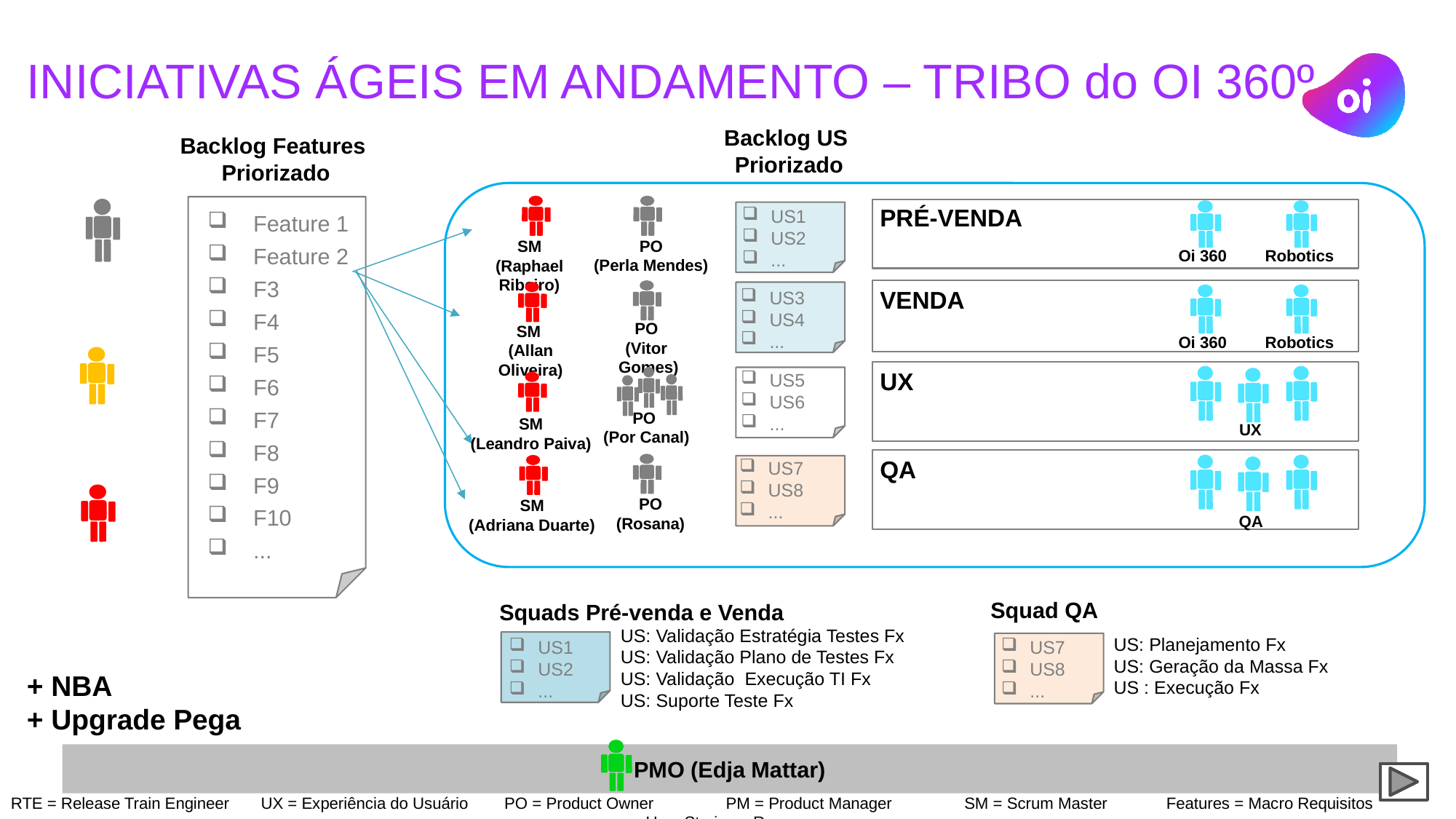

# INICIATIVAS ÁGEIS EM ANDAMENTO – TRIBO do OI 360º
PMO (Edja Mattar)
Backlog US
Priorizado
Backlog Features
Priorizado

PRÉ-VENDA

Oi 360
Robotics

US1
US2
...

Feature 1
Feature 2
F3
F4
F5
F6
F7
F8
F9
F10
...
PO
(Perla Mendes)
SM
(Raphael Ribeiro)
VENDA

Oi 360
Robotics

US3
US4
...

PO
(Vitor  Gomes)
SM
(Allan Oliveira)

UX

US5
US6
...

PO
(Por Canal)
SM
(Leandro Paiva)
UX
QA

US7
US8
...

PO
(Rosana)
SM
(Adriana Duarte)
QA
Squad QA
Squads Pré-venda e Venda
US: Validação Estratégia Testes Fx
US: Validação Plano de Testes Fx
US: Validação  Execução TI Fx
US: Suporte Teste Fx
US: Planejamento Fx
US: Geração da Massa Fx
US : Execução Fx
US7
US8
...

US1
US2
...

+ NBA
+ Upgrade Pega

RTE = Release Train Engineer       UX = Experiência do Usuário        PO = Product Owner                PM = Product Manager                SM = Scrum Master             Features = Macro Requisitos               User Stories = Regras